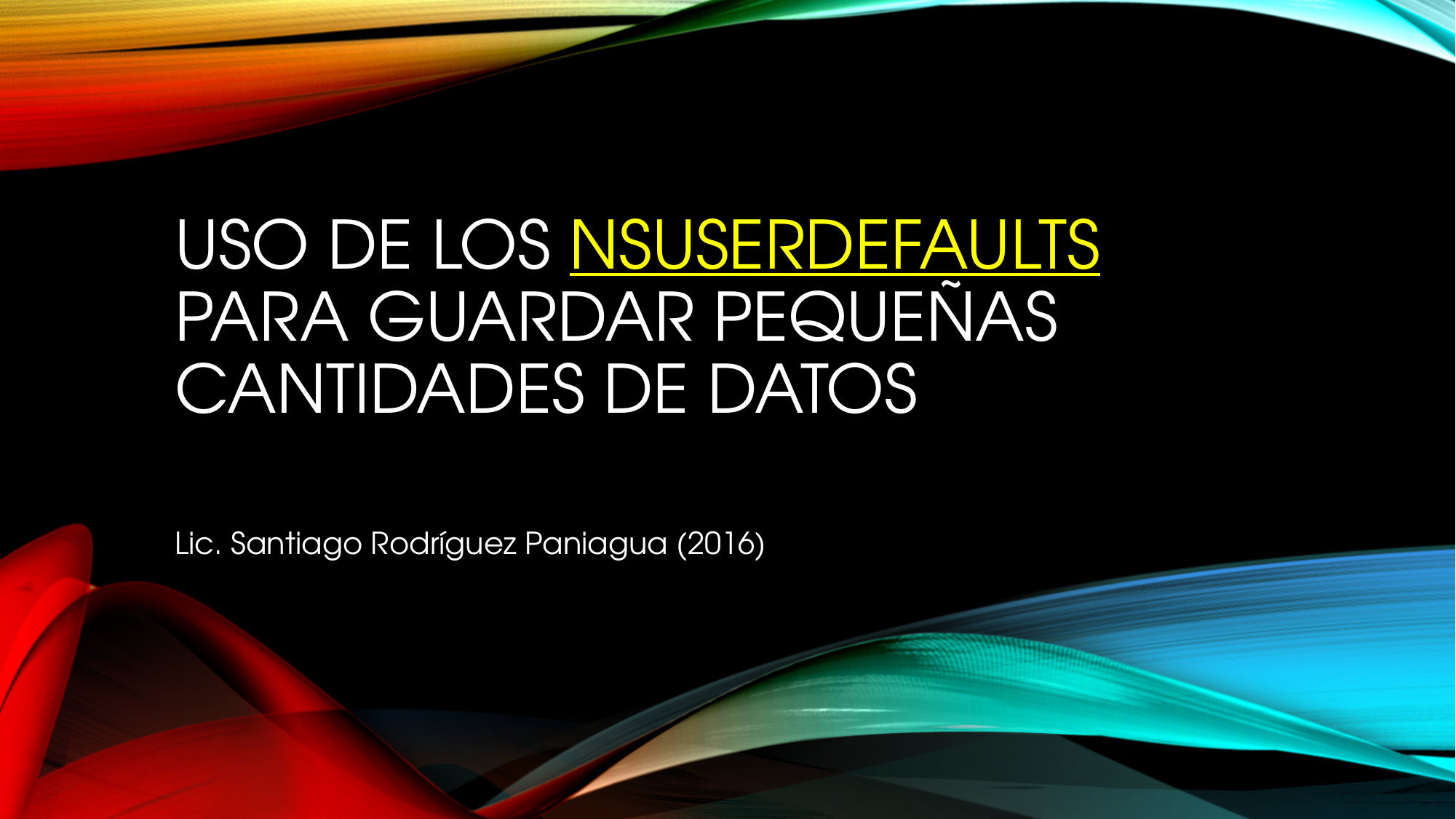

# Uso de los NSUserDefaults para guardar pequeñas cantidades de Datos
Lic. Santiago Rodríguez Paniagua (2016)